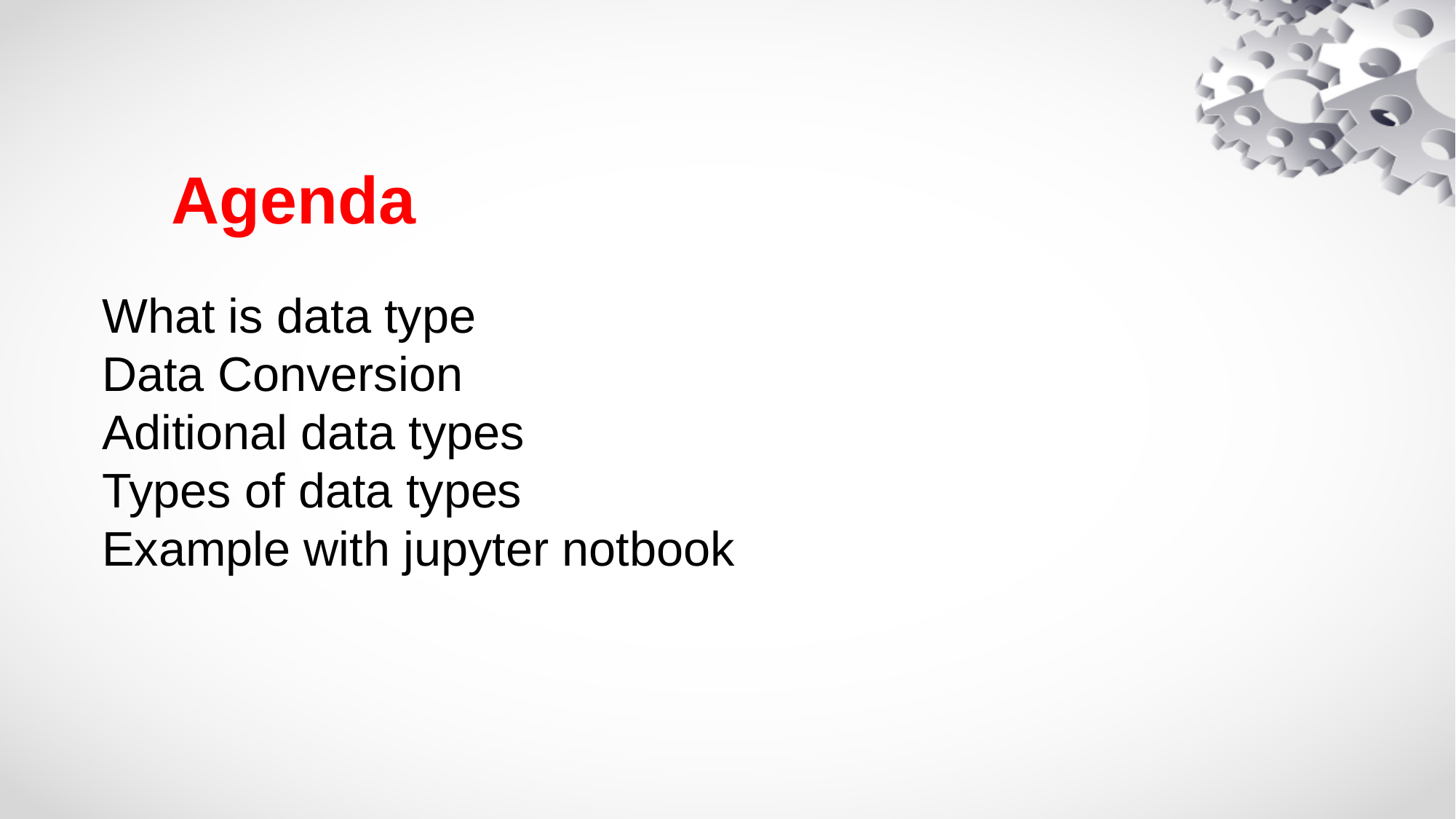

Agenda
What is data type
Data Conversion
Aditional data types
Types of data types
Example with jupyter notbook